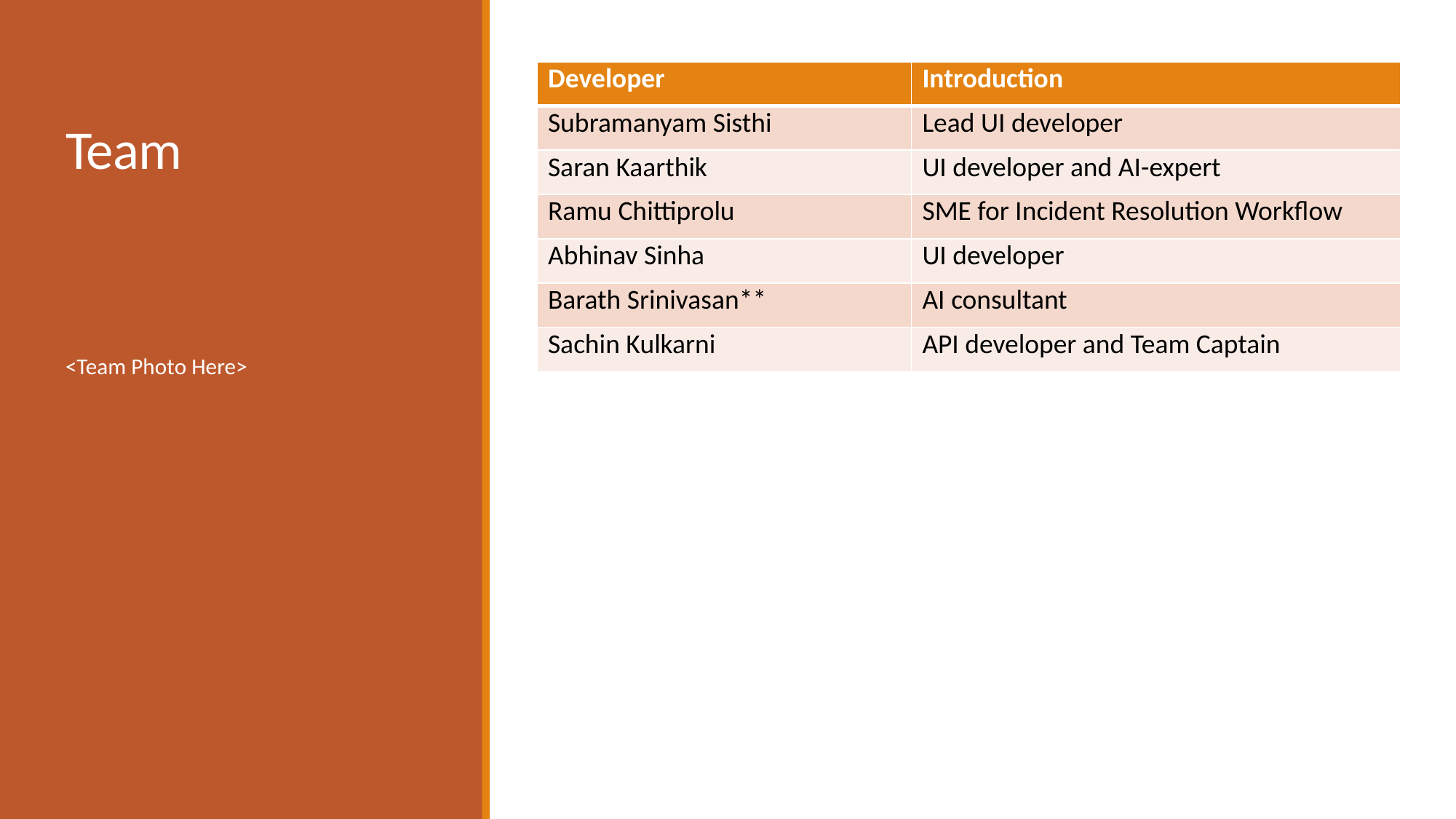

| Developer | Introduction |
| --- | --- |
| Subramanyam Sisthi | Lead UI developer |
| Saran Kaarthik | UI developer and AI-expert |
| Ramu Chittiprolu | SME for Incident Resolution Workflow |
| Abhinav Sinha | UI developer |
| Barath Srinivasan\*\* | AI consultant |
| Sachin Kulkarni | API developer and Team Captain |
# Team
<Team Photo Here>